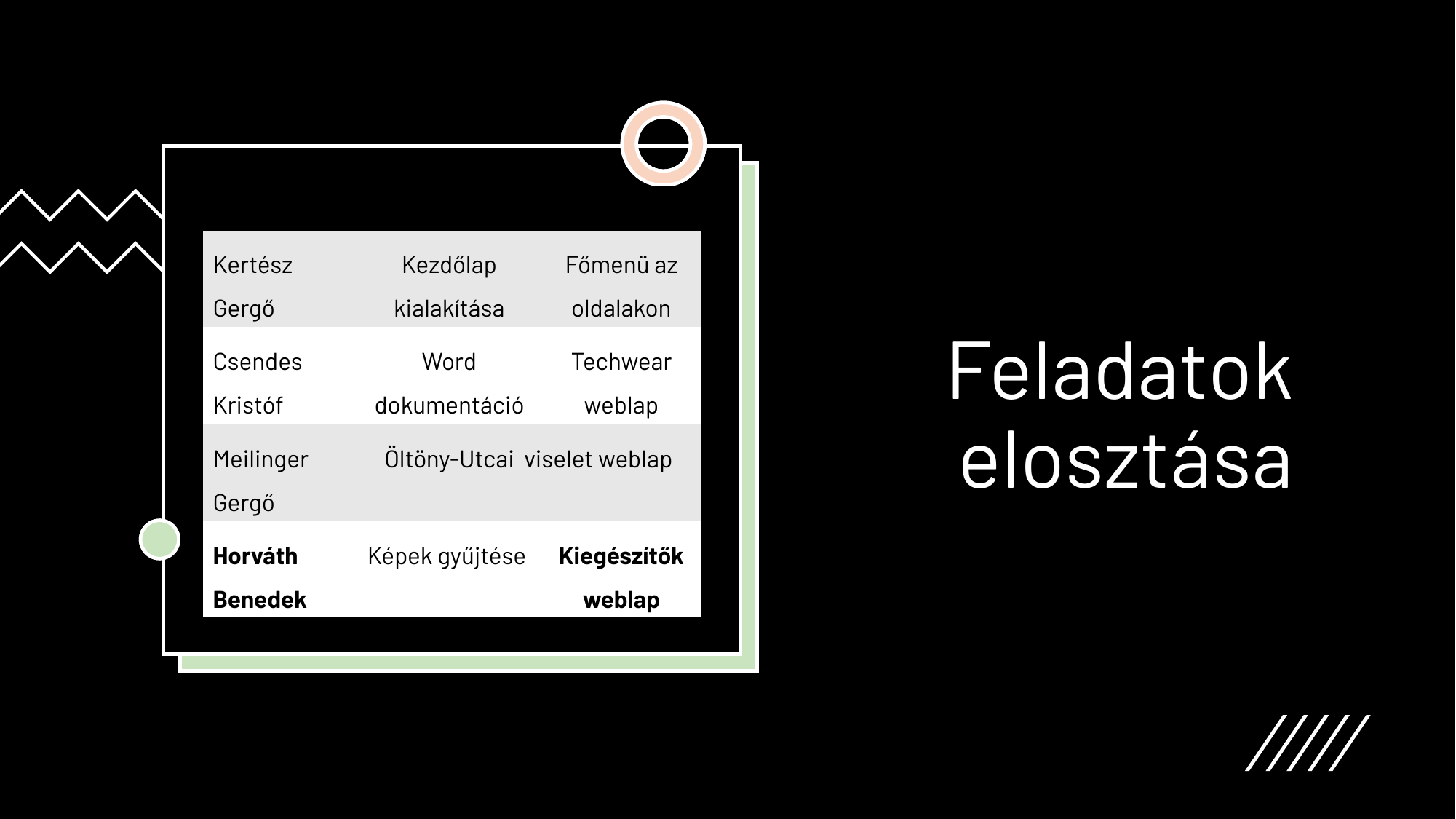

# Feladatok elosztása

| Résztvevő | Feladatok |  |
| --- | --- | --- |
| Kertész Gergő | Kezdőlap kialakítása | Főmenü az oldalakon |
| Csendes Kristóf | Word dokumentáció | Techwear weblap |
| Meilinger Gergő | Öltöny-Utcai viselet weblap |  |
| Horváth Benedek | Képek gyűjtése | Kiegészítők weblap |